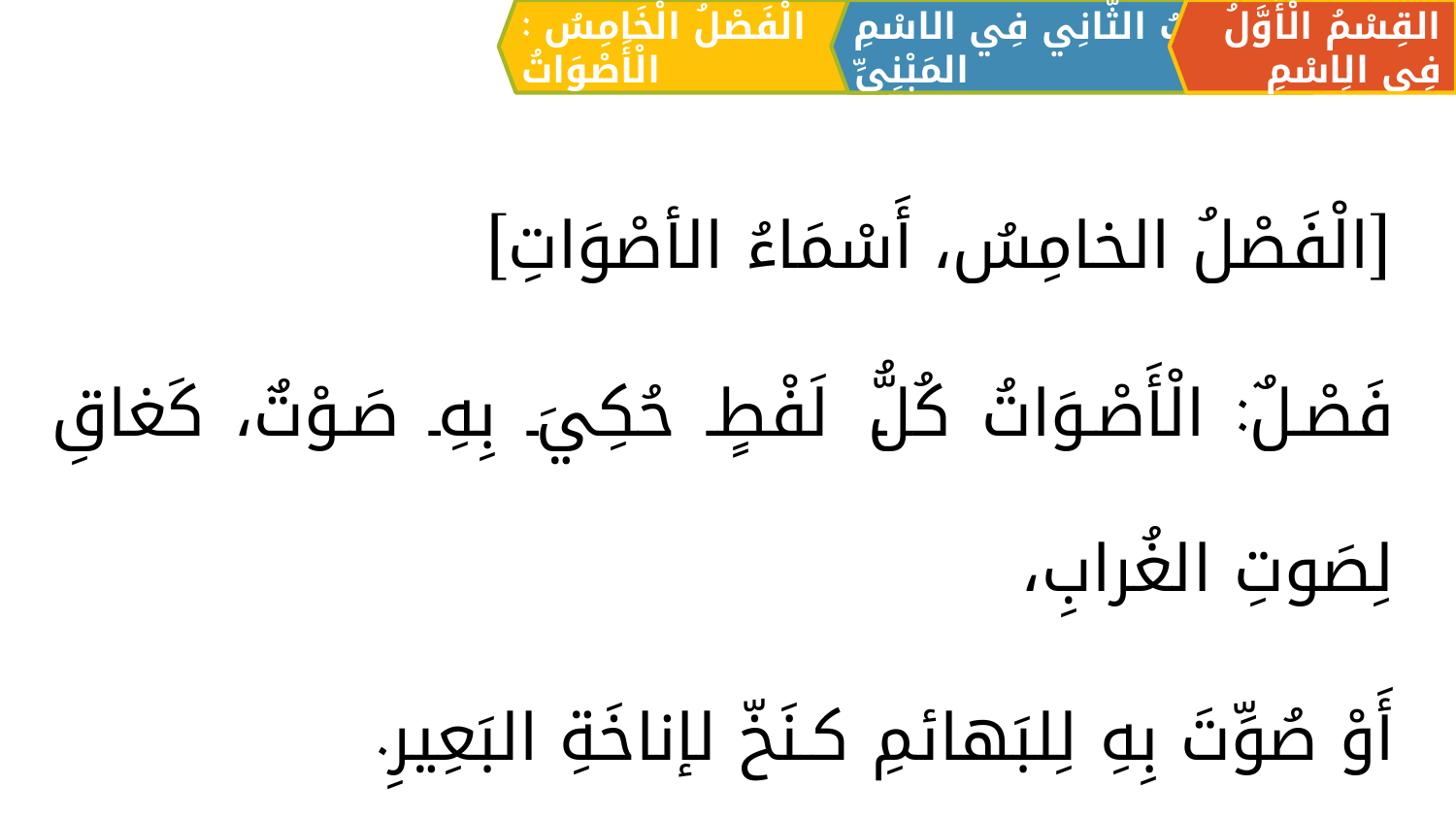

الْفَصْلُ الْخَامِسُ : الْأَصْوَاتُ
القِسْمُ الْأَوَّلُ فِي الِاسْمِ
اَلبَابُ الثَّانِي فِي الاسْمِ المَبْنِيِّ
[الْفَصْلُ الخامِسُ، أَسْمَاءُ الأصْوَاتِ]
فَصْلٌ: الْأَصْوَاتُ كُلُّ لَفْطٍ حُكِيَ بِهِ صَوْتٌ، كَغاقِ لِصَوتِ الغُرابِ،
أَوْ صُوِّتَ بِهِ لِلبَهائمِ كـنَخّ لإناخَةِ البَعِيرِ.